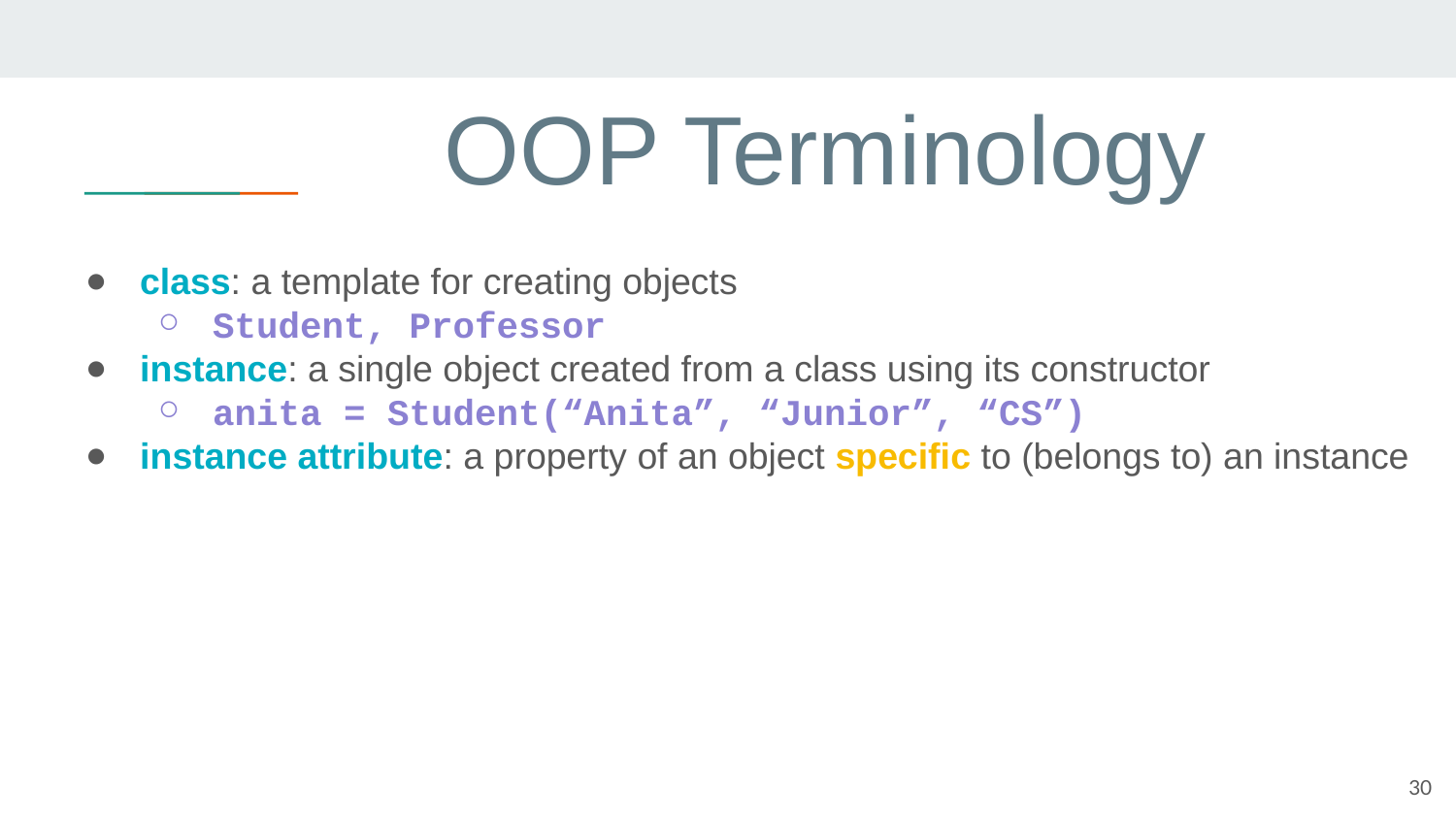

# OOP Terminology

class: a template for creating objects
Student, Professor
instance: a single object created from a class using its constructor
anita = Student(“Anita”, “Junior”, “CS”)
instance attribute: a property of an object specific to (belongs to) an instance

30